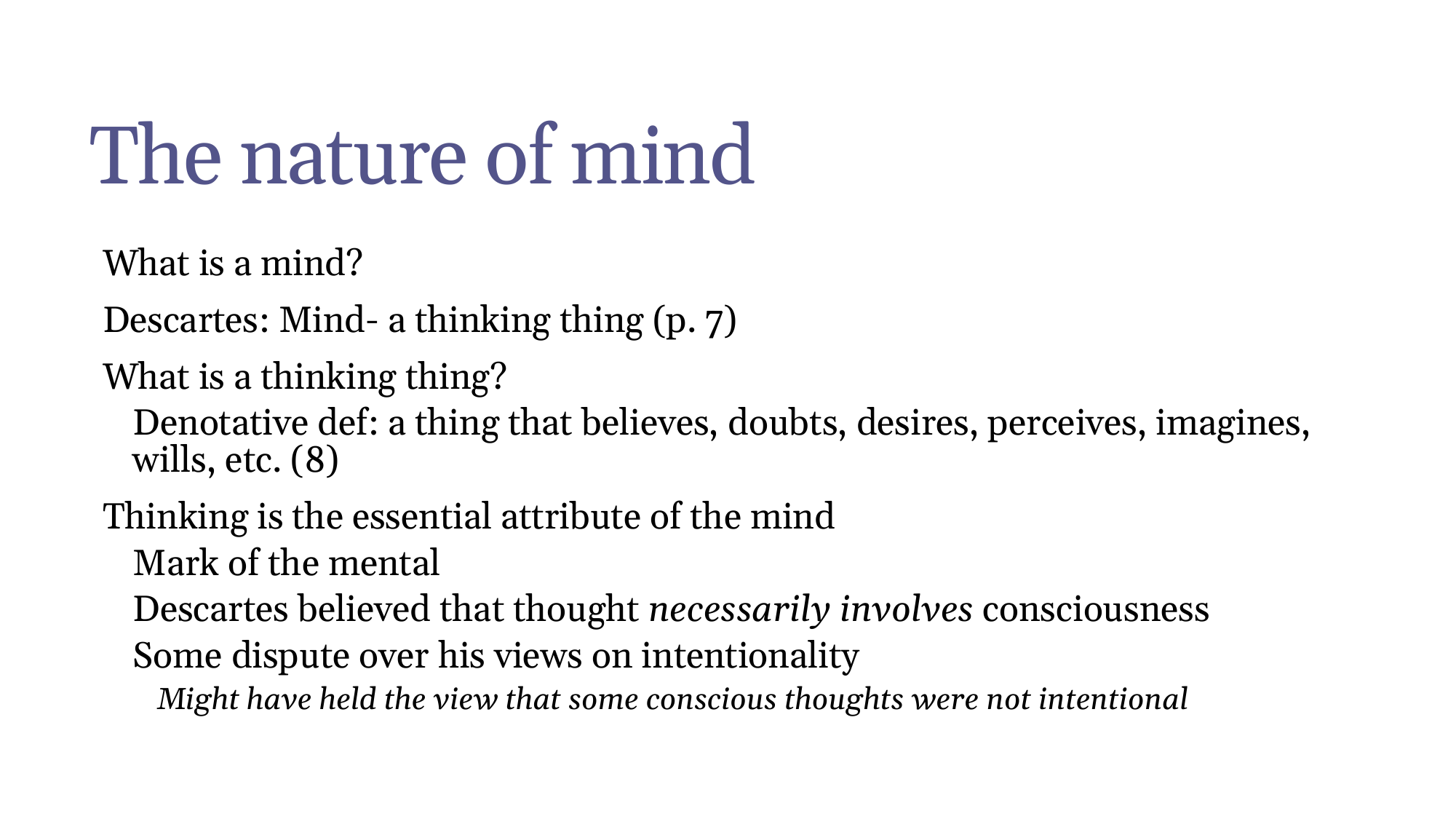

# The nature of mind
What is a mind?
Descartes: Mind- a thinking thing (p. 7)
What is a thinking thing?
Denotative def: a thing that believes, doubts, desires, perceives, imagines, wills, etc. (8)
Thinking is the essential attribute of the mind
Mark of the mental
Descartes believed that thought necessarily involves consciousness
Some dispute over his views on intentionality
Might have held the view that some conscious thoughts were not intentional